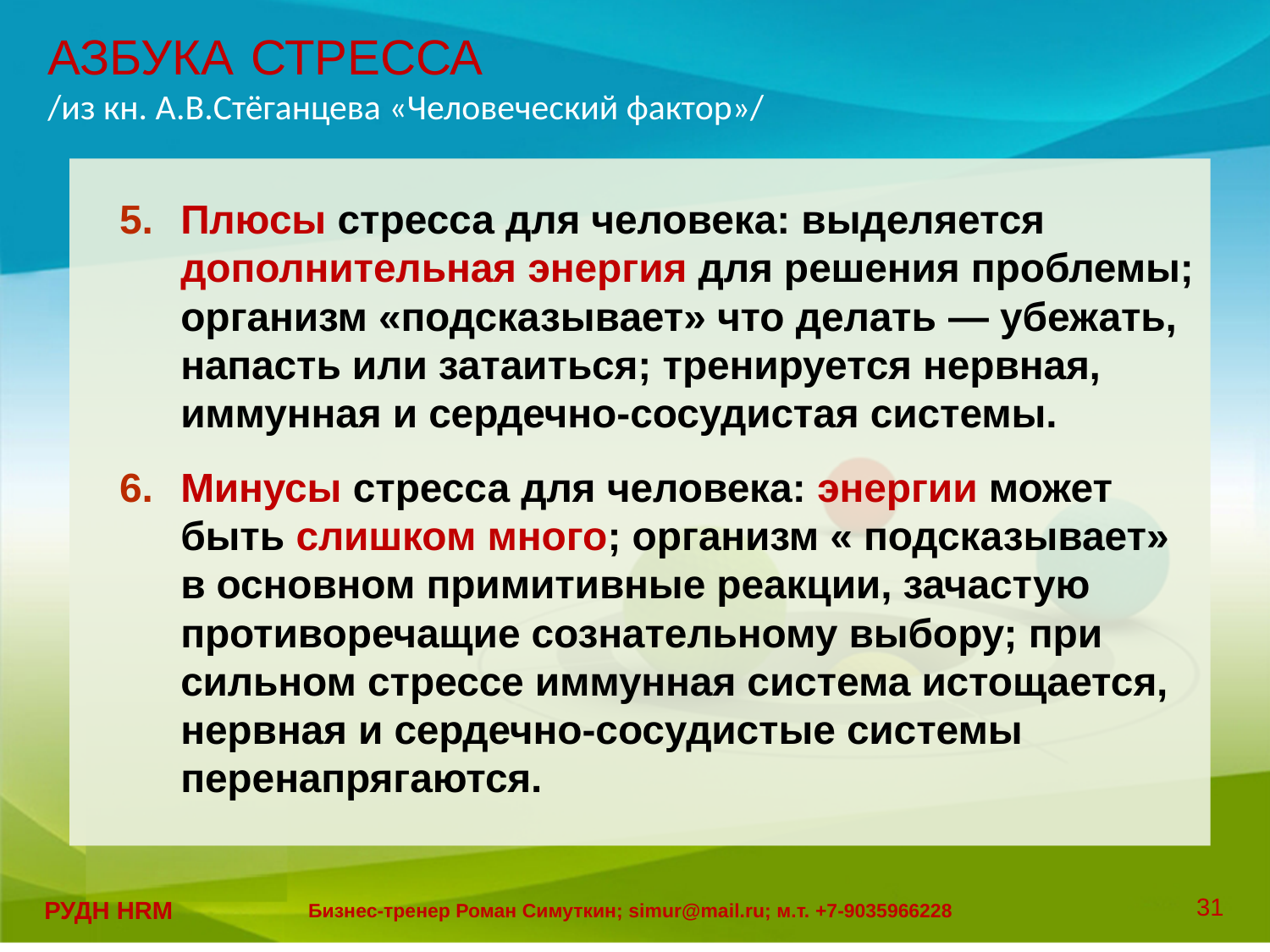

# АЗБУКА СТРЕССА /из кн. А.В.Стёганцева «Человеческий фактор»/
Плюсы стресса для человека: выделяется дополнительная энергия для решения проблемы; организм «подсказывает» что делать ― убежать, напасть или затаиться; тренируется нервная, иммунная и сердечно-сосудистая системы.
Минусы стресса для человека: энергии может быть слишком много; организм « подсказывает» в основном примитивные реакции, зачастую противоречащие сознательному выбору; при сильном стрессе иммунная система истощается, нервная и сердечно-сосудистые системы перенапрягаются.
31
РУДН HRM
Бизнес-тренер Роман Симуткин; simur@mail.ru; м.т. +7-9035966228